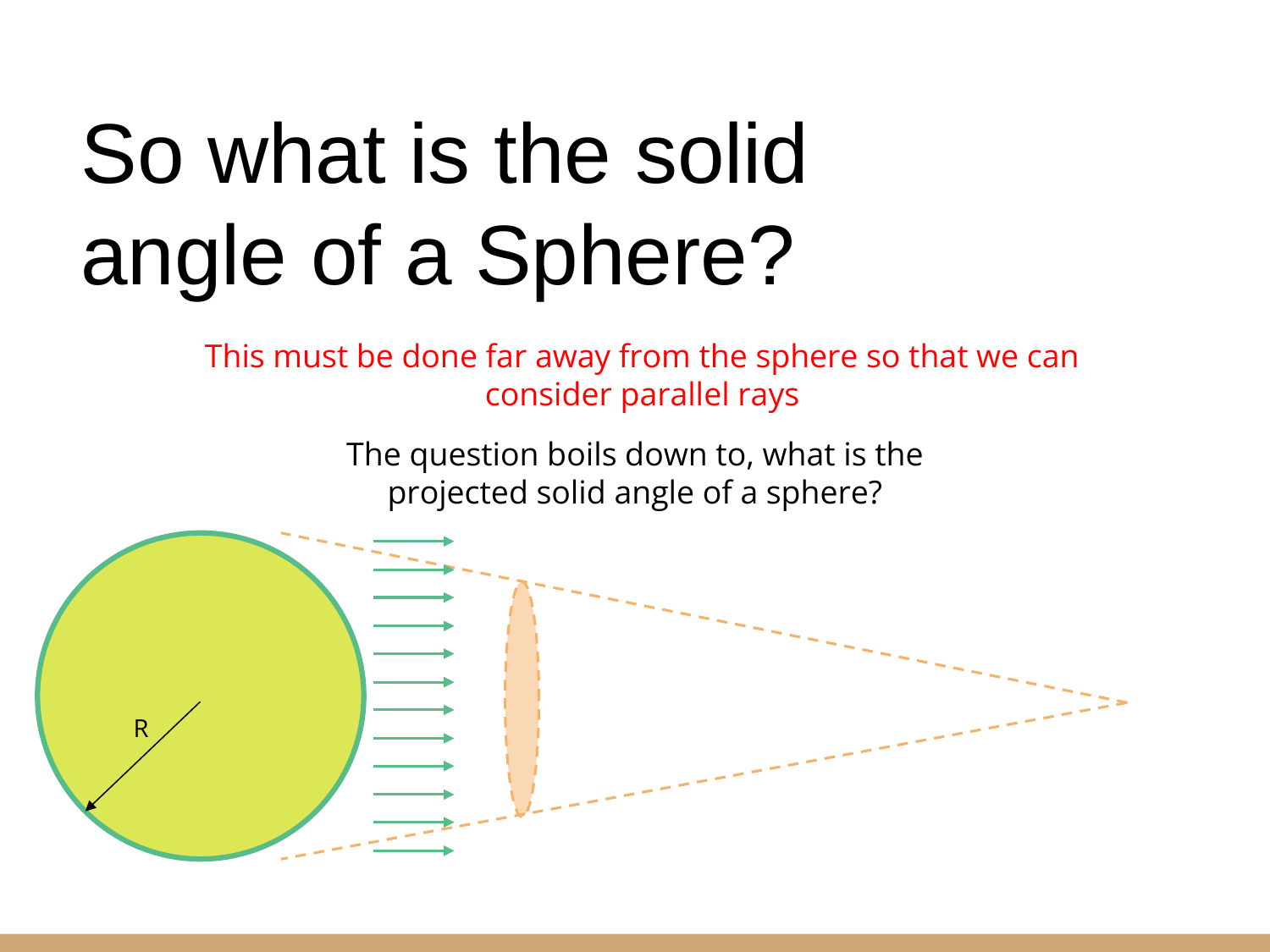

# So what is the solid angle of a Sphere?
This must be done far away from the sphere so that we can consider parallel rays
The question boils down to, what is the projected solid angle of a sphere?

R